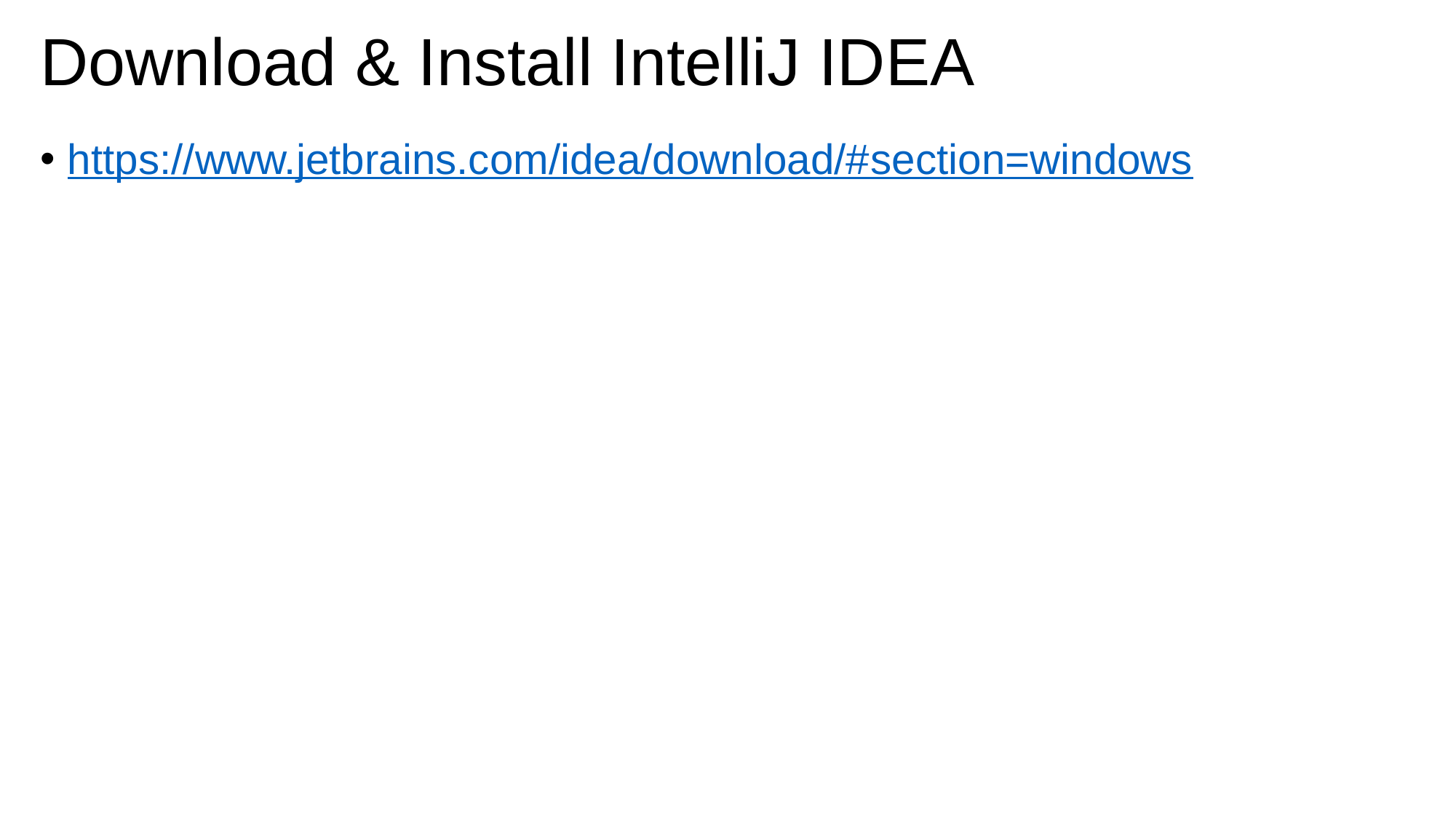

# Download & Install IntelliJ IDEA
https://www.jetbrains.com/idea/download/#section=windows